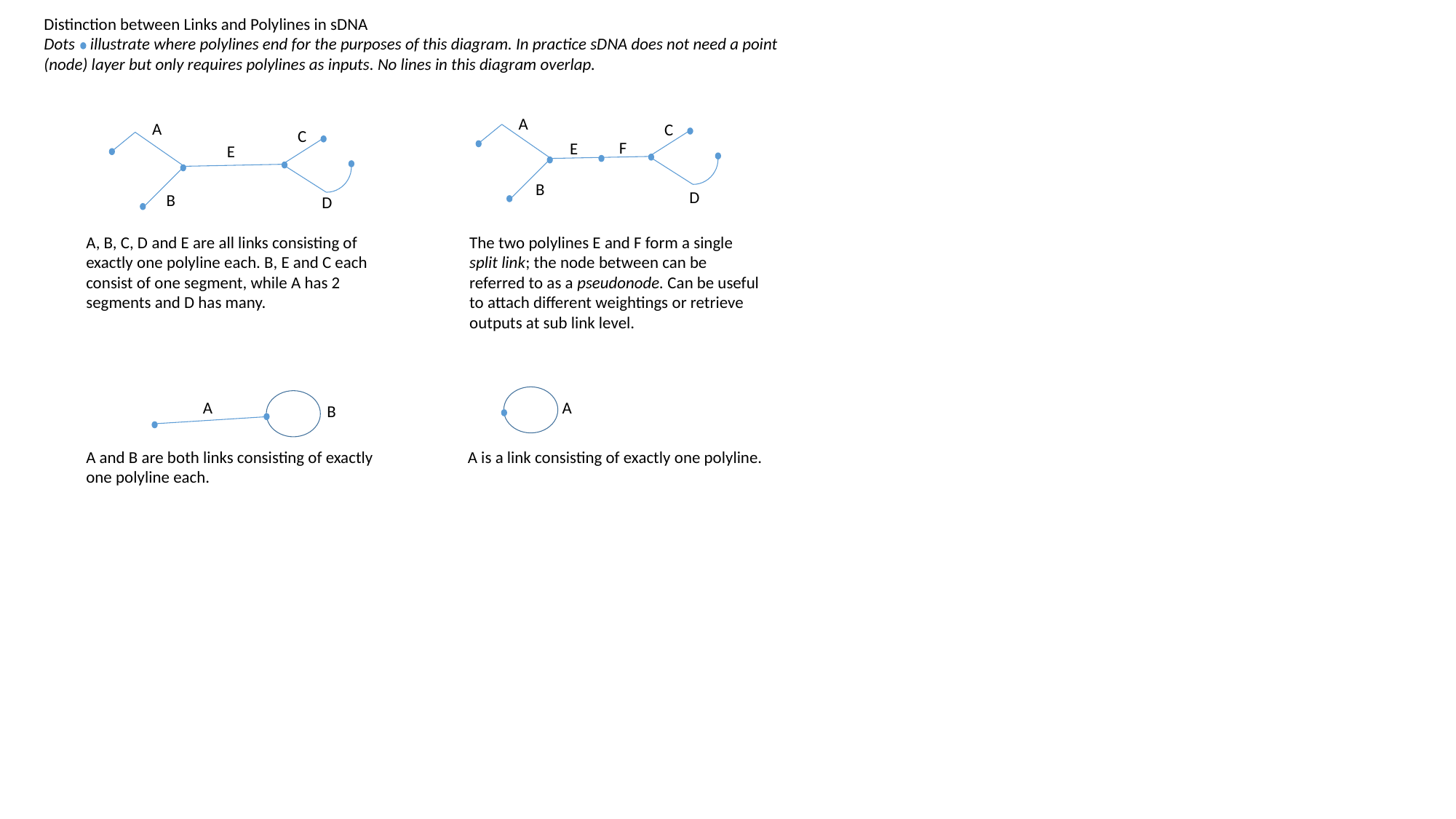

Distinction between Links and Polylines in sDNA
Dots    illustrate where polylines end for the purposes of this diagram. In practice sDNA does not need a point (node) layer but only requires polylines as inputs. No lines in this diagram overlap.

A
A
C
C

F
E

E

B
D
B
D

A, B, C, D and E are all links consisting of exactly one polyline each. B, E and C each consist of one segment, while A has 2 segments and D has many.
The two polylines E and F form a single split link; the node between can be referred to as a pseudonode. Can be useful to attach different weightings or retrieve outputs at sub link level.

A
A
B

A and B are both links consisting of exactly one polyline each.
A is a link consisting of exactly one polyline.